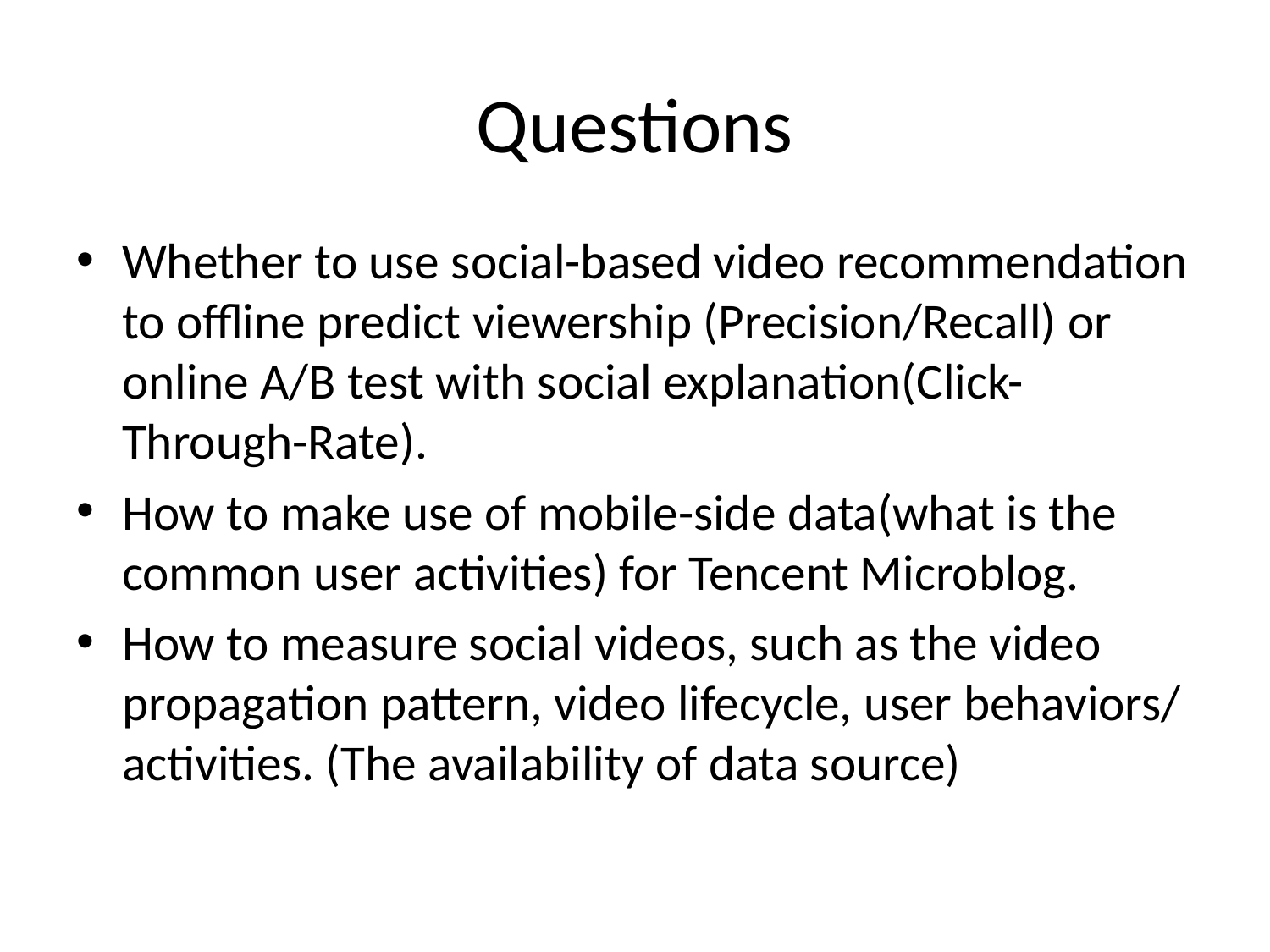

# Questions
Whether to use social-based video recommendation to offline predict viewership (Precision/Recall) or online A/B test with social explanation(Click-Through-Rate).
How to make use of mobile-side data(what is the common user activities) for Tencent Microblog.
How to measure social videos, such as the video propagation pattern, video lifecycle, user behaviors/ activities. (The availability of data source)